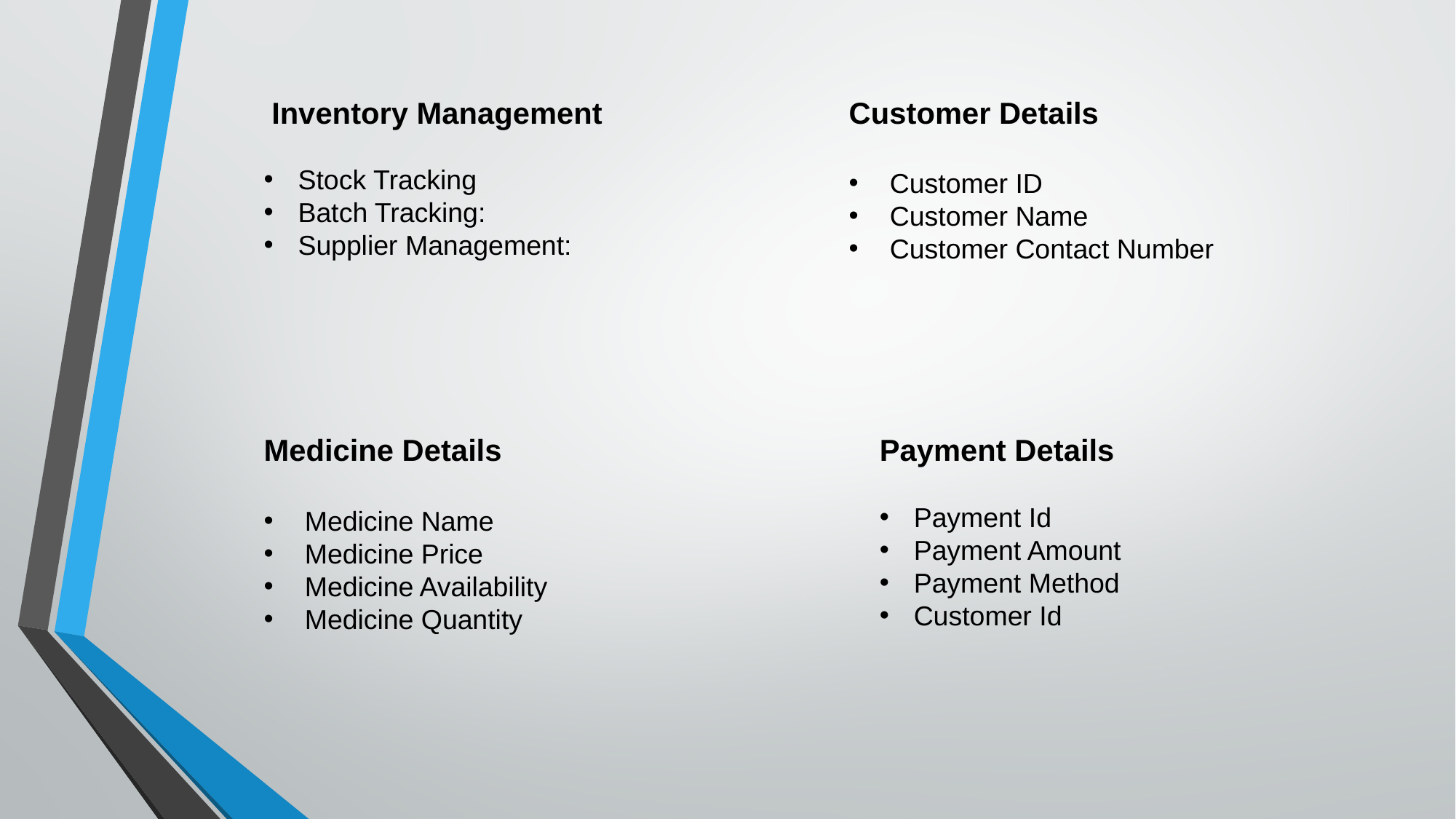

Inventory Management

Stock Tracking
Batch Tracking:
Supplier Management:
Customer Details

Customer ID
Customer Name
Customer Contact Number
Medicine Details

Medicine Name
Medicine Price
Medicine Availability
Medicine Quantity

Payment Details

Payment Id
Payment Amount
Payment Method
Customer Id